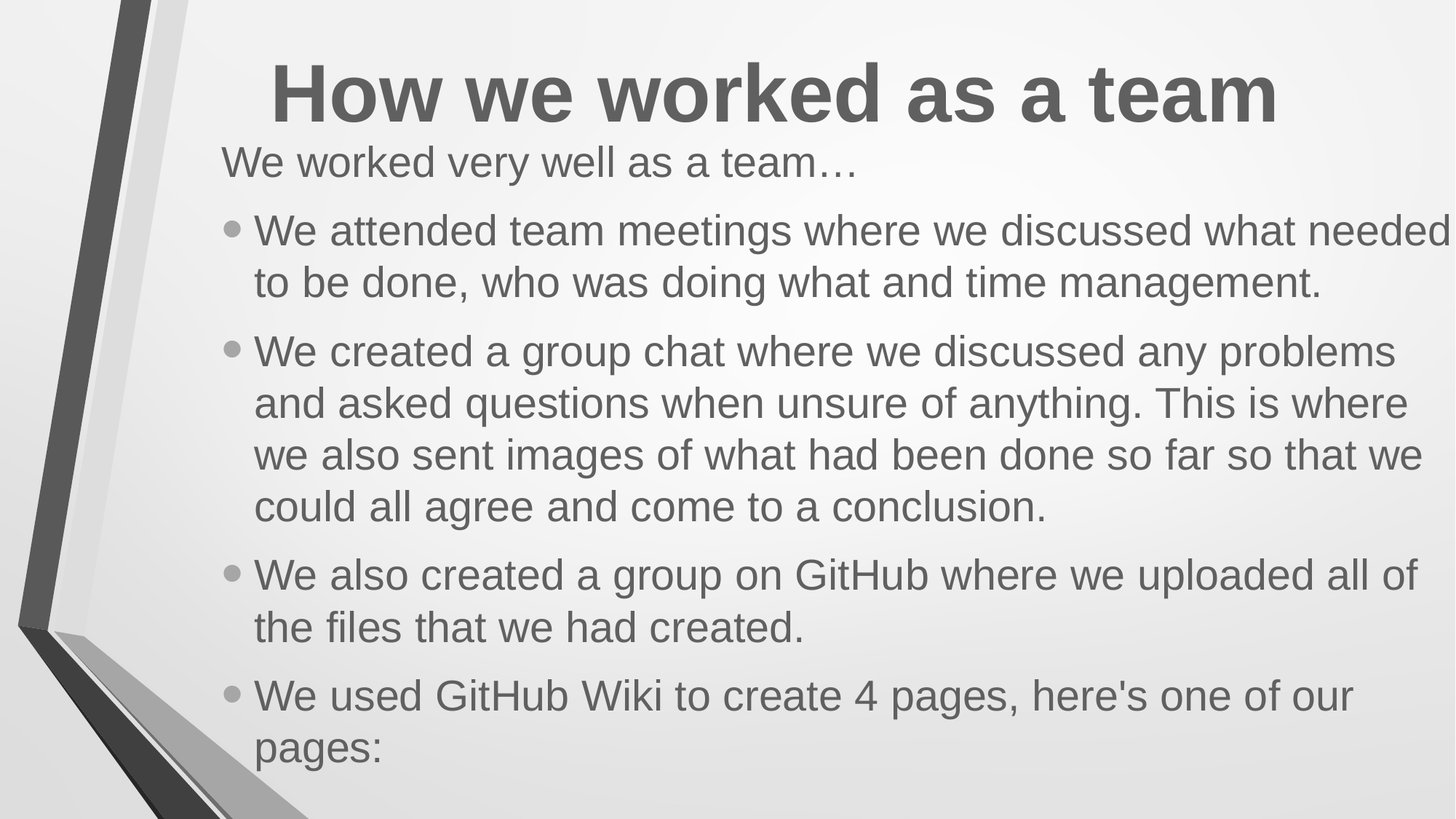

# How we worked as a team
We worked very well as a team…
We attended team meetings where we discussed what needed to be done, who was doing what and time management.
We created a group chat where we discussed any problems and asked questions when unsure of anything. This is where we also sent images of what had been done so far so that we could all agree and come to a conclusion.
We also created a group on GitHub where we uploaded all of the files that we had created.
We used GitHub Wiki to create 4 pages, here's one of our pages: